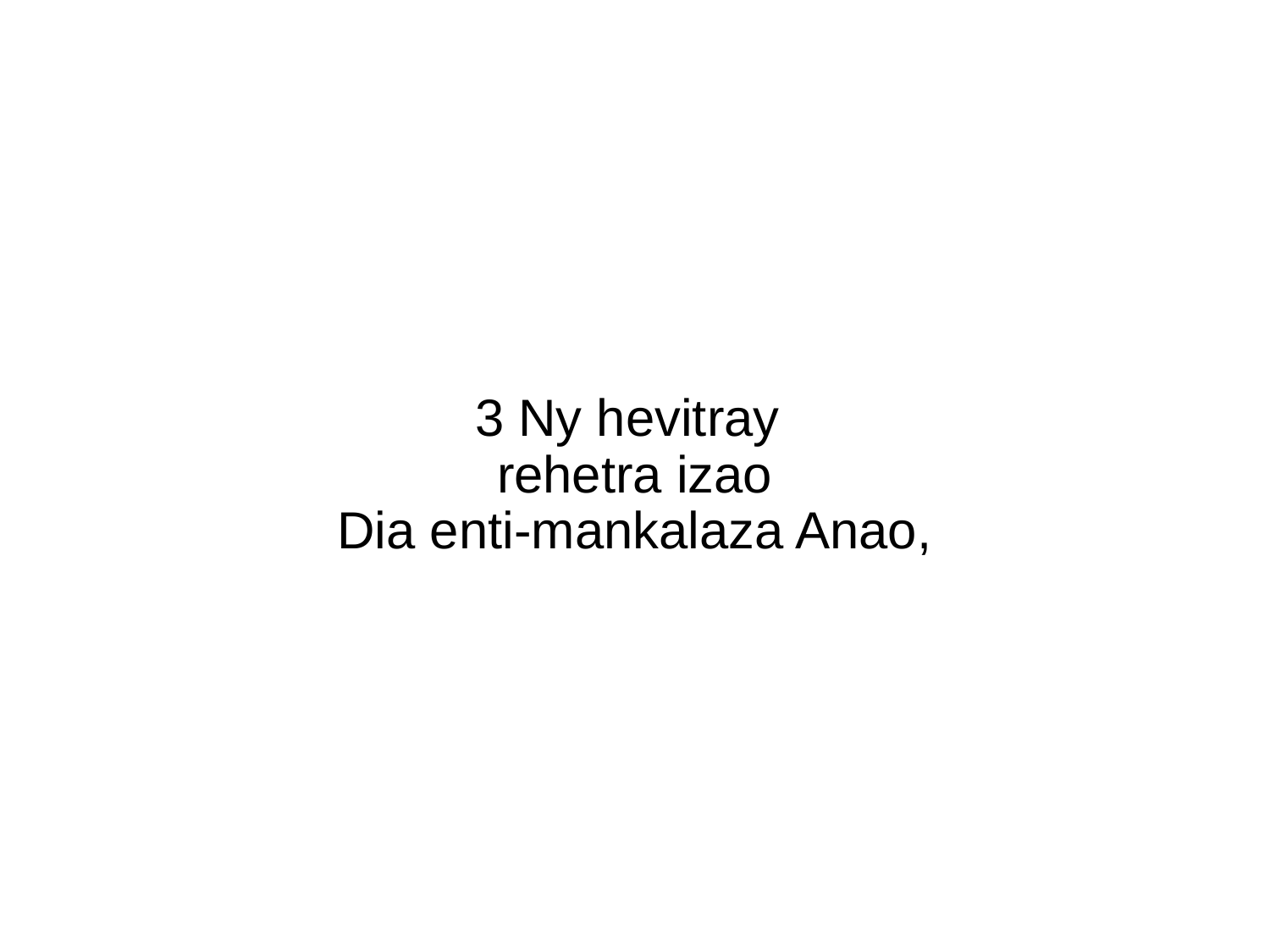

3 Ny hevitray
rehetra izao
Dia enti-mankalaza Anao,